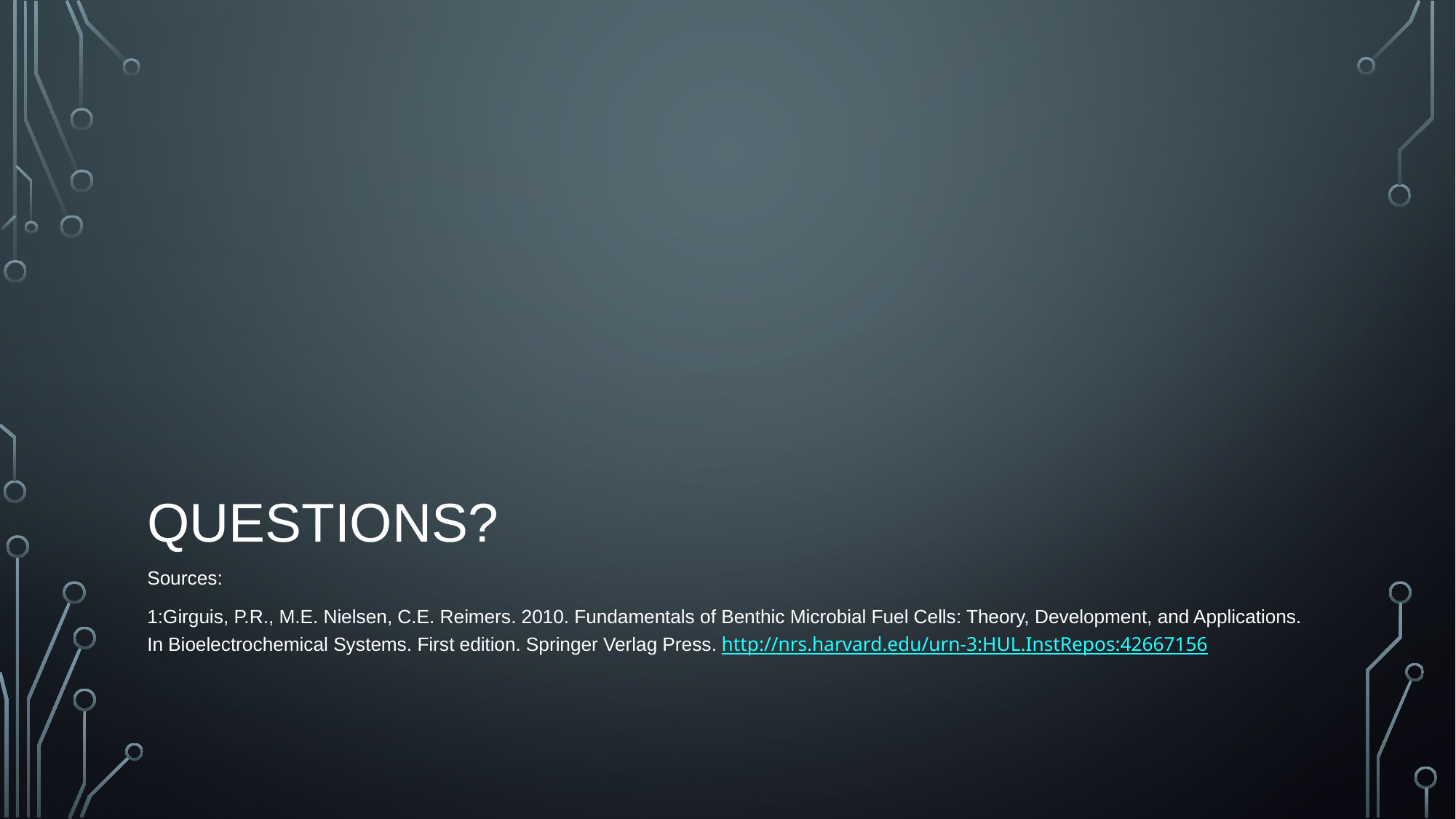

# Questions?
Sources:
1:Girguis, P.R., M.E. Nielsen, C.E. Reimers. 2010. Fundamentals of Benthic Microbial Fuel Cells: Theory, Development, and Applications. In Bioelectrochemical Systems. First edition. Springer Verlag Press. http://nrs.harvard.edu/urn-3:HUL.InstRepos:42667156